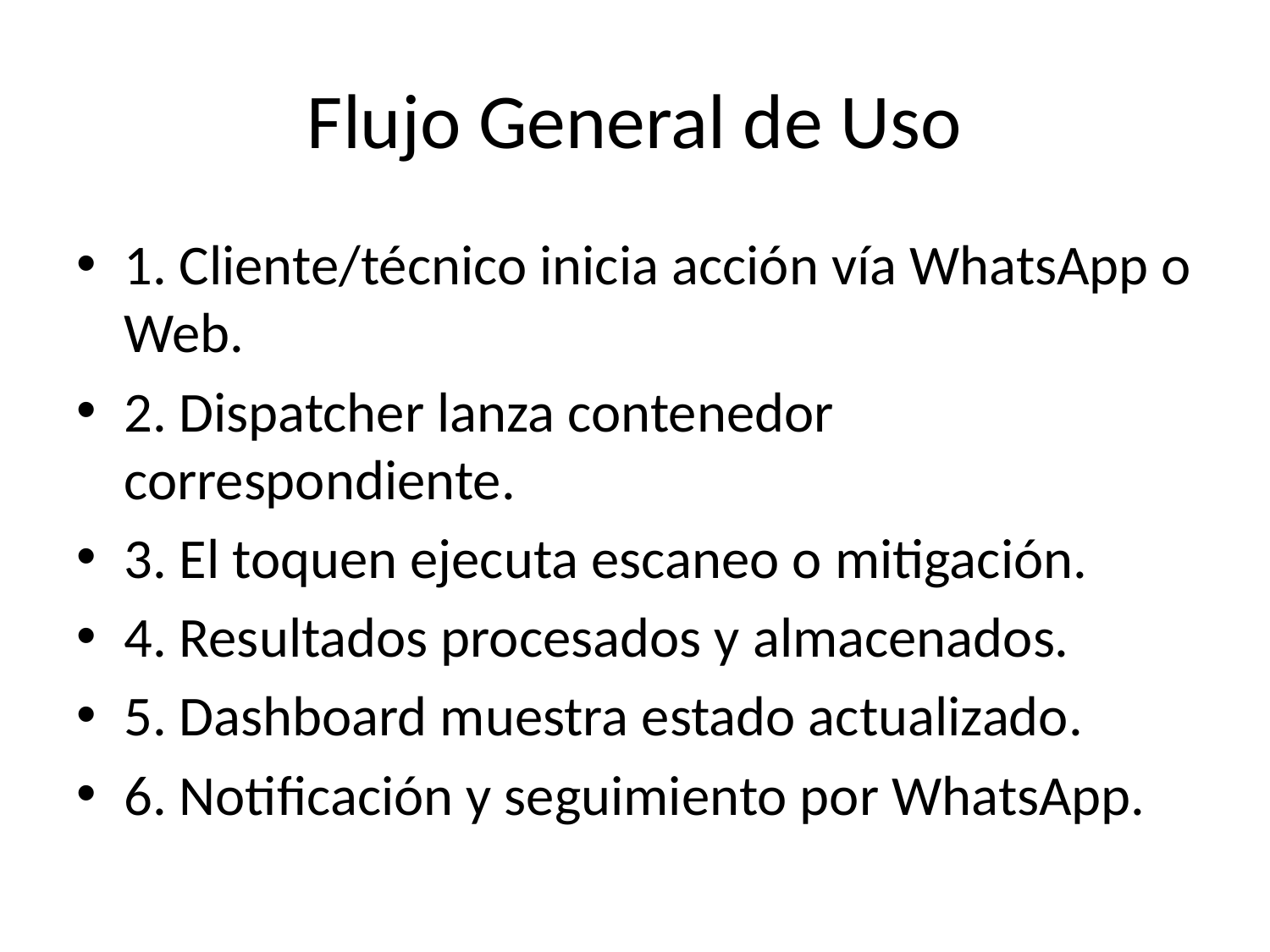

# Flujo General de Uso
1. Cliente/técnico inicia acción vía WhatsApp o Web.
2. Dispatcher lanza contenedor correspondiente.
3. El toquen ejecuta escaneo o mitigación.
4. Resultados procesados y almacenados.
5. Dashboard muestra estado actualizado.
6. Notificación y seguimiento por WhatsApp.